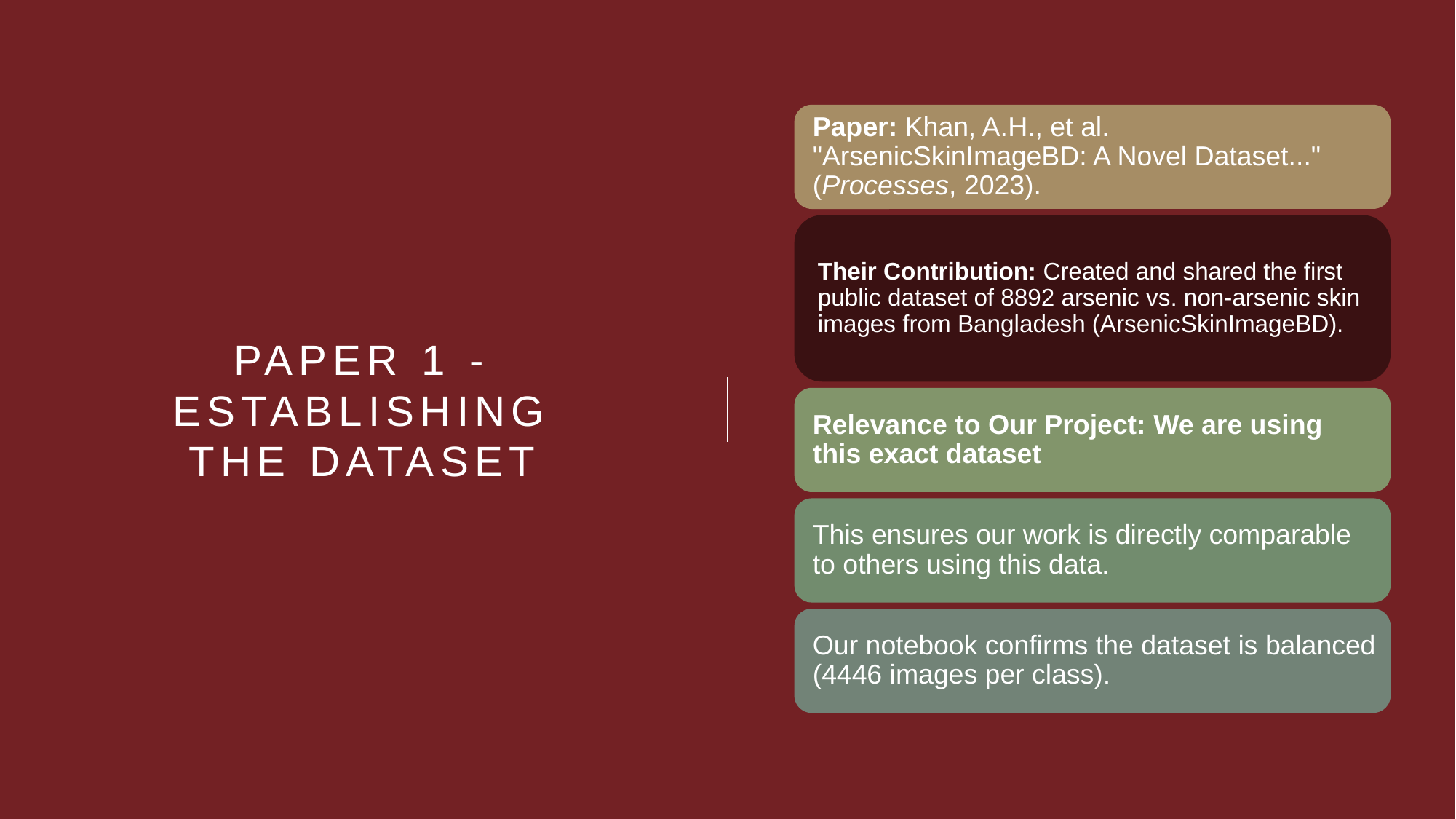

Paper: Khan, A.H., et al. "ArsenicSkinImageBD: A Novel Dataset..." (Processes, 2023).
Their Contribution: Created and shared the first public dataset of 8892 arsenic vs. non-arsenic skin images from Bangladesh (ArsenicSkinImageBD).
Relevance to Our Project: We are using this exact dataset
This ensures our work is directly comparable to others using this data.
Our notebook confirms the dataset is balanced (4446 images per class).
# Paper 1 - Establishing the Dataset